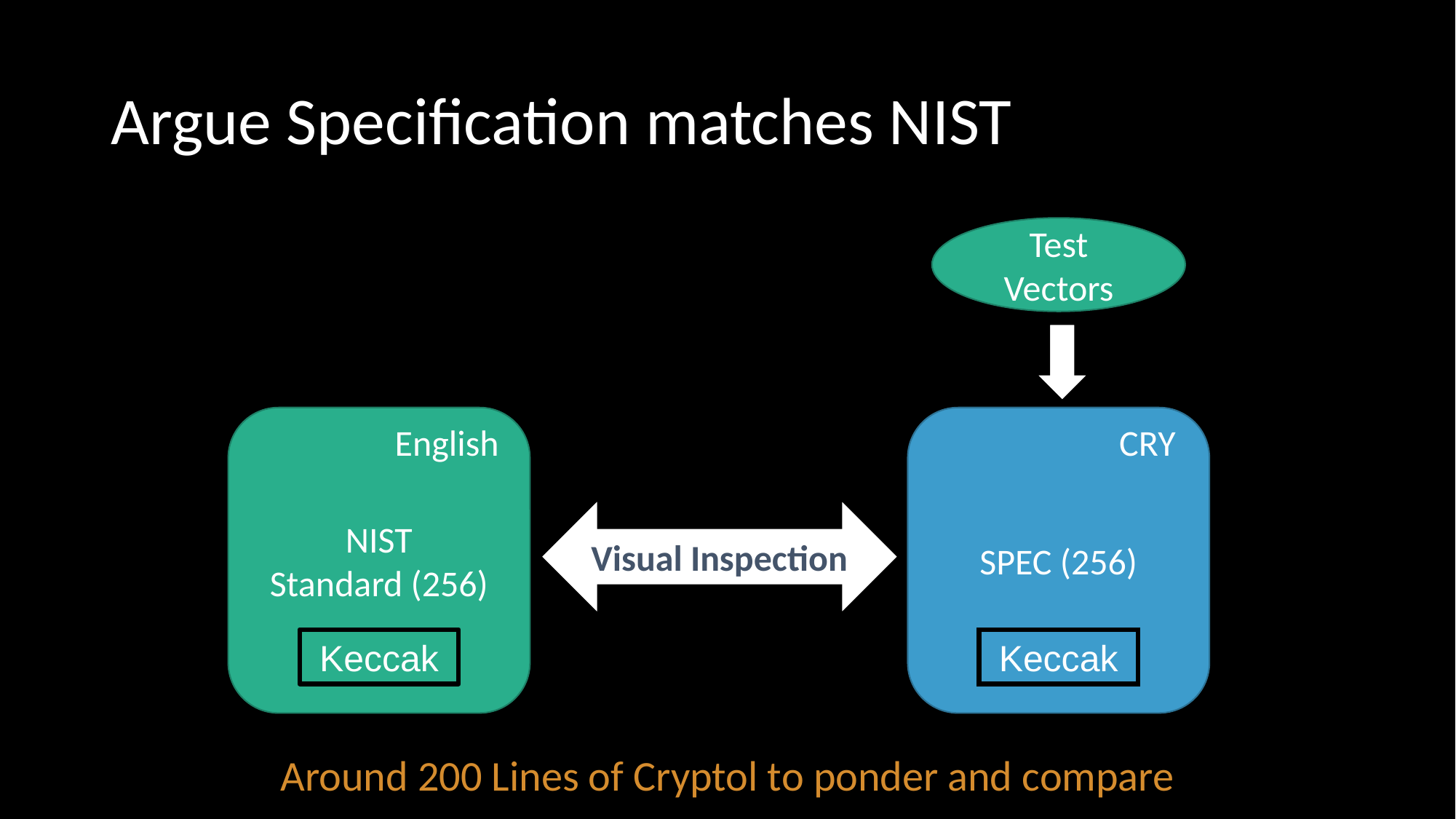

# Argue Specification matches NIST
Test Vectors

NIST
Standard (256)
English
Keccak
SPEC (256)
CRY
Keccak
Visual Inspection
Around 200 Lines of Cryptol to ponder and compare